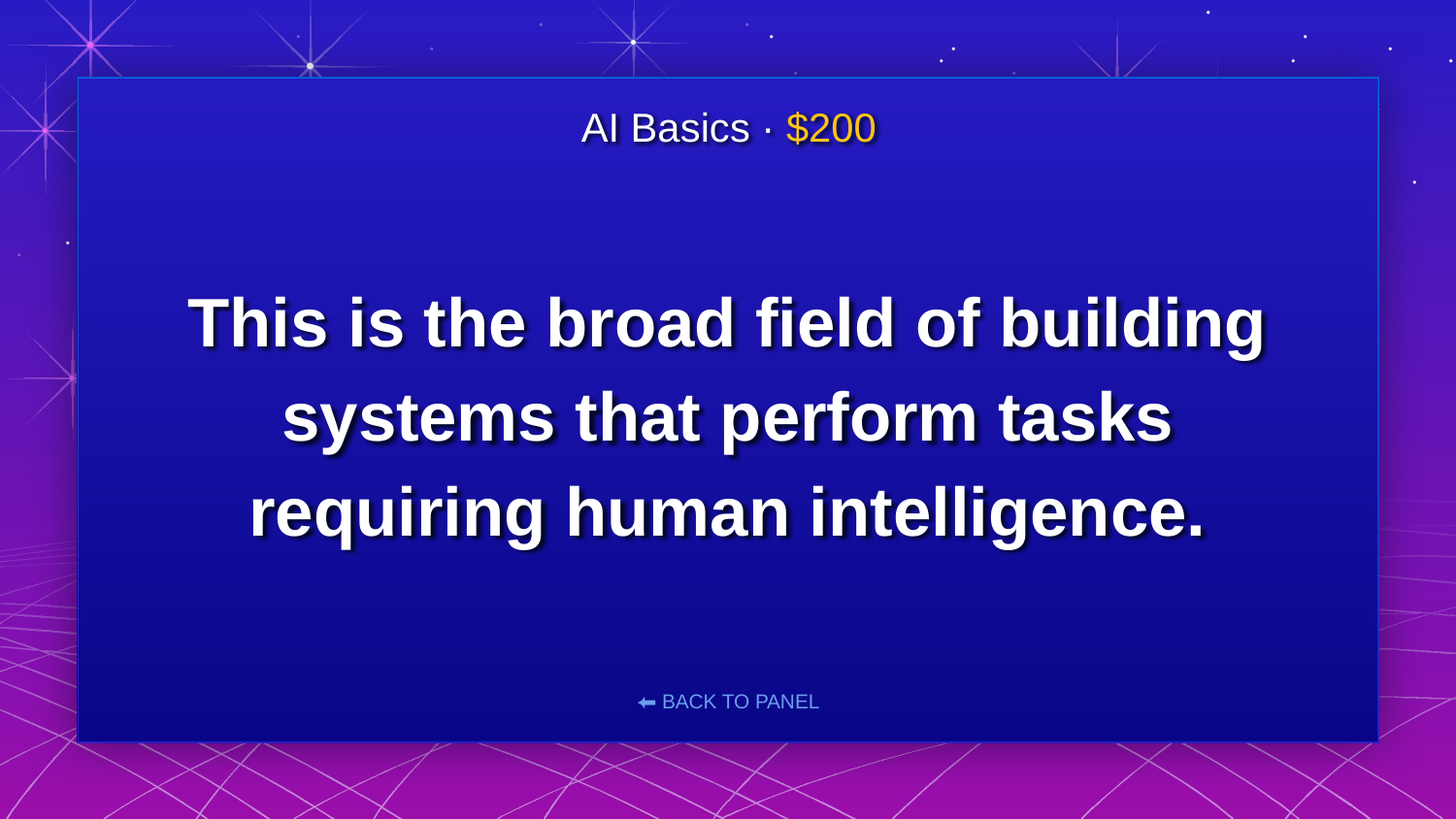

AI Basics · $200
# This is the broad field of building systems that perform tasks requiring human intelligence.